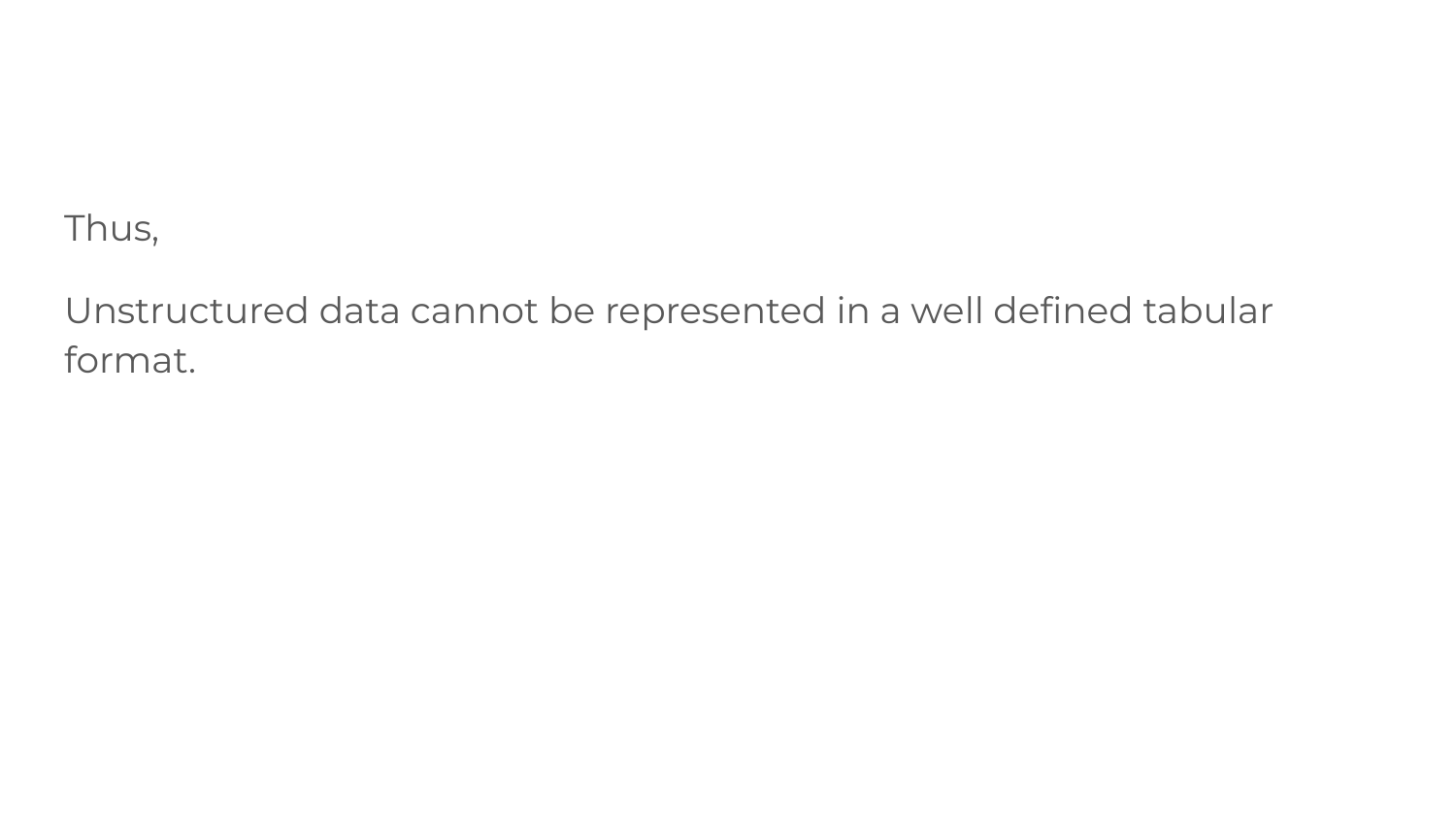

#
Thus,
Unstructured data cannot be represented in a well defined tabular format.